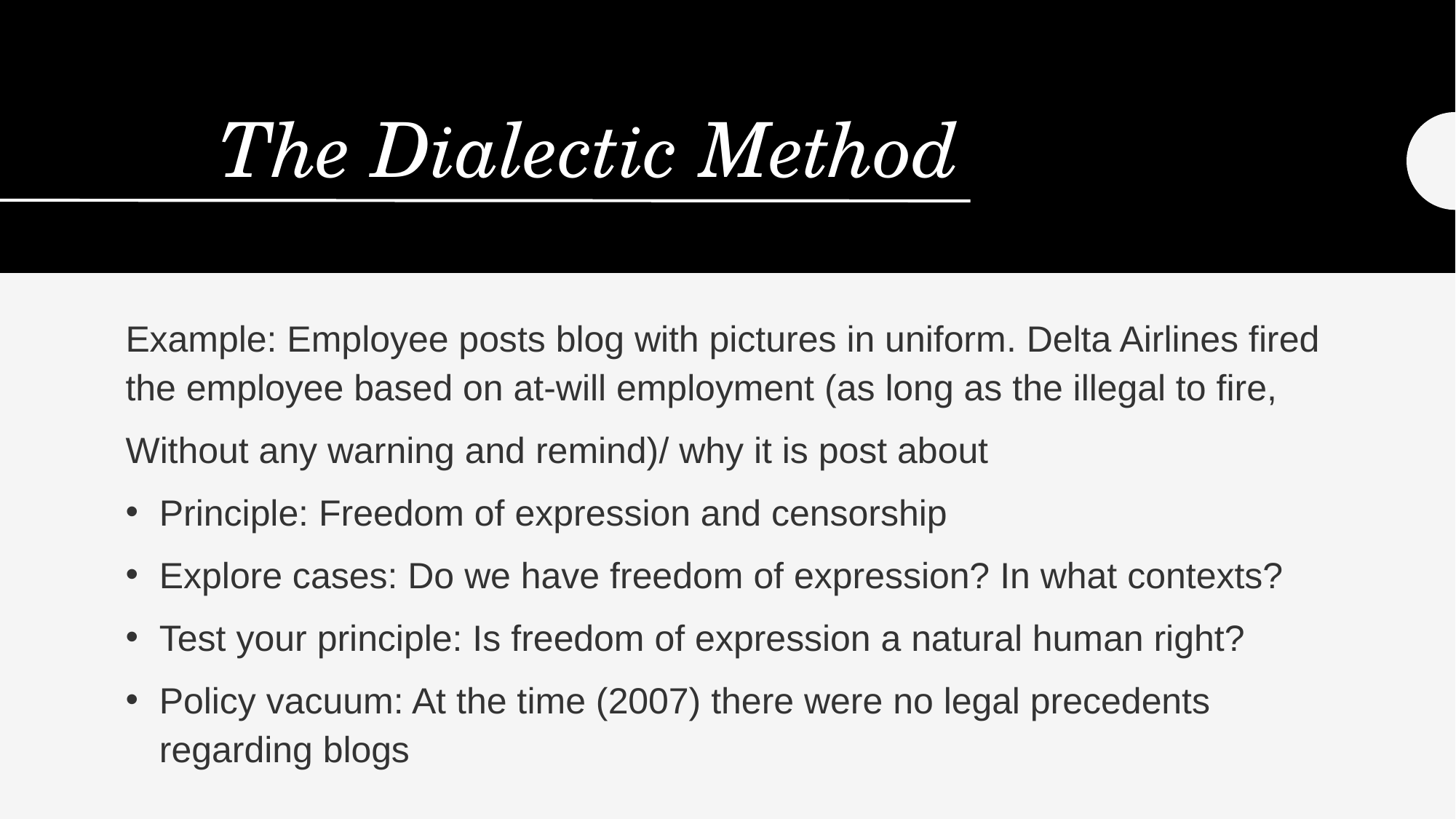

# The Dialectic Method

Example: Employee posts blog with pictures in uniform. Delta Airlines fired the employee based on at-will employment (as long as the illegal to fire,
Without any warning and remind)/ why it is post about
Principle: Freedom of expression and censorship
Explore cases: Do we have freedom of expression? In what contexts?
Test your principle: Is freedom of expression a natural human right?
Policy vacuum: At the time (2007) there were no legal precedents regarding blogs